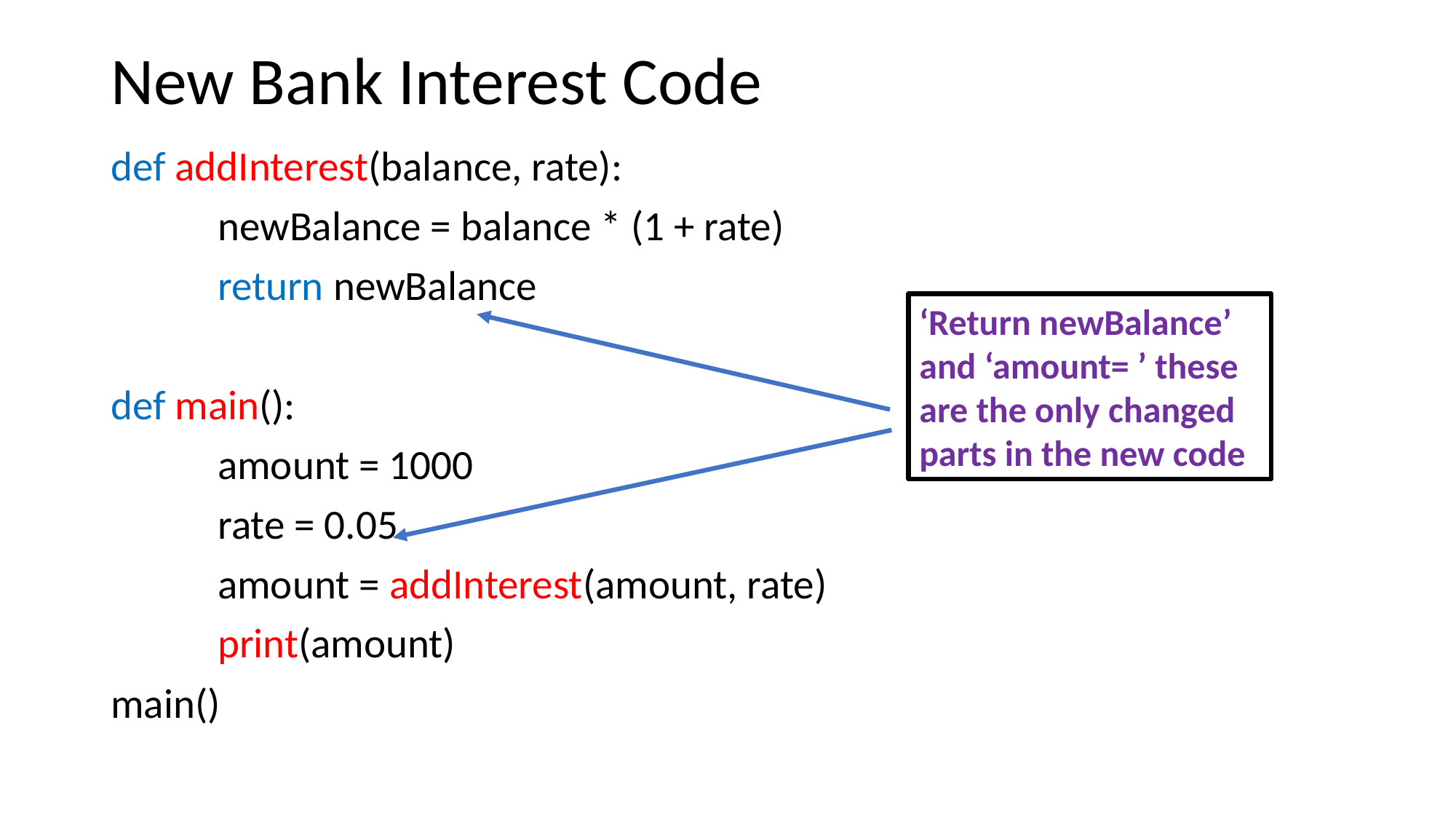

# New Bank Interest Code
def addInterest(balance, rate):
	newBalance = balance * (1 + rate)
	return newBalance

def main():
	amount = 1000
	rate = 0.05
	amount = addInterest(amount, rate)
	print(amount)
main()
‘Return newBalance’ and ‘amount= ’ these are the only changed parts in the new code